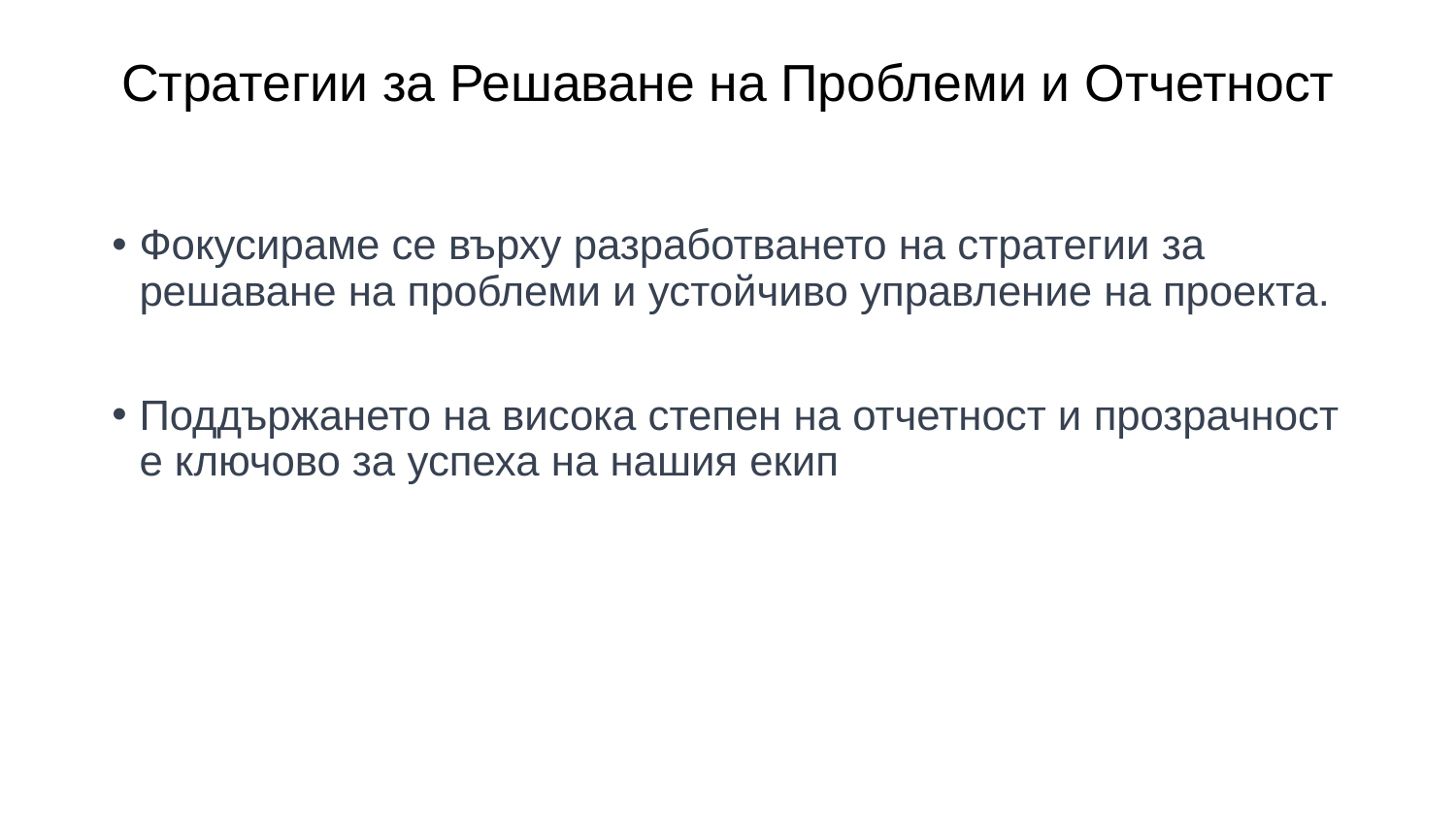

# Стратегии за Решаване на Проблеми и Отчетност
Фокусираме се върху разработването на стратегии за решаване на проблеми и устойчиво управление на проекта.

Поддържането на висока степен на отчетност и прозрачност е ключово за успеха на нашия екип